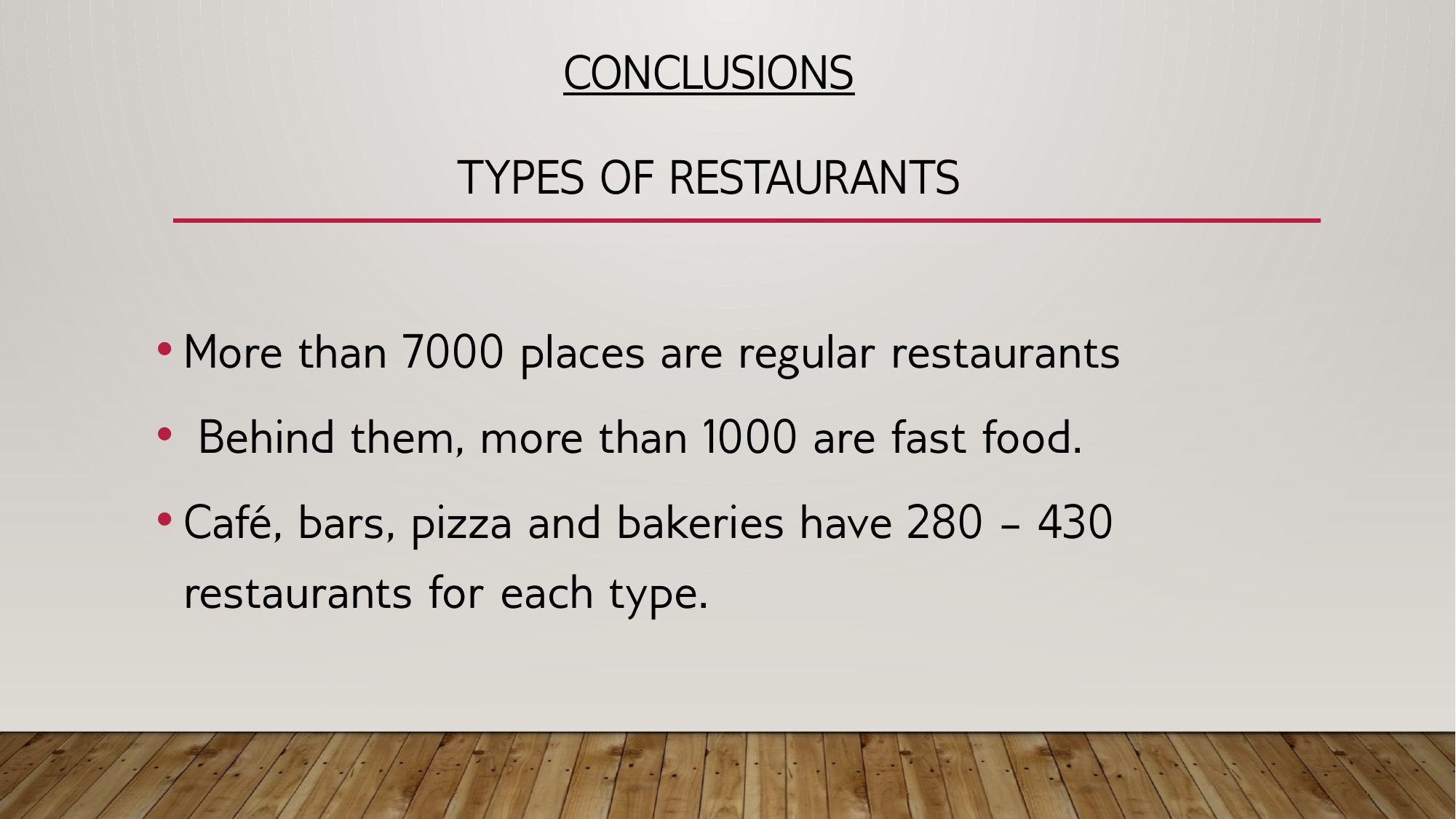

# conclusions Types of restaurants

More than 7000 places are regular restaurants
 Behind them, more than 1000 are fast food.
Café, bars, pizza and bakeries have 280 – 430 restaurants for each type.